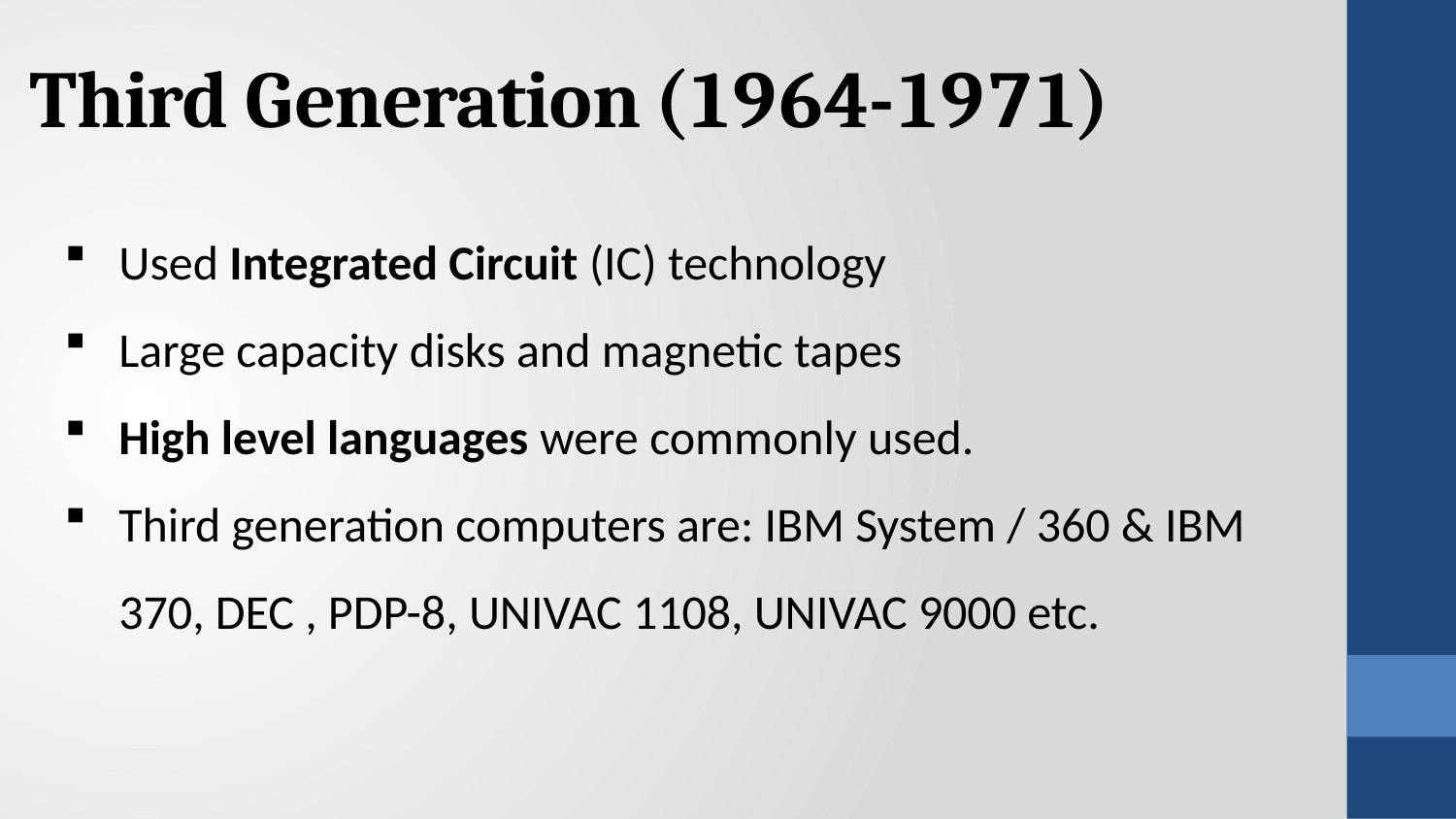

# Third Generation (1964-1971)
Used Integrated Circuit (IC) technology
Large capacity disks and magnetic tapes
High level languages were commonly used.
Third generation computers are: IBM System / 360 & IBM 370, DEC , PDP-8, UNIVAC 1108, UNIVAC 9000 etc.